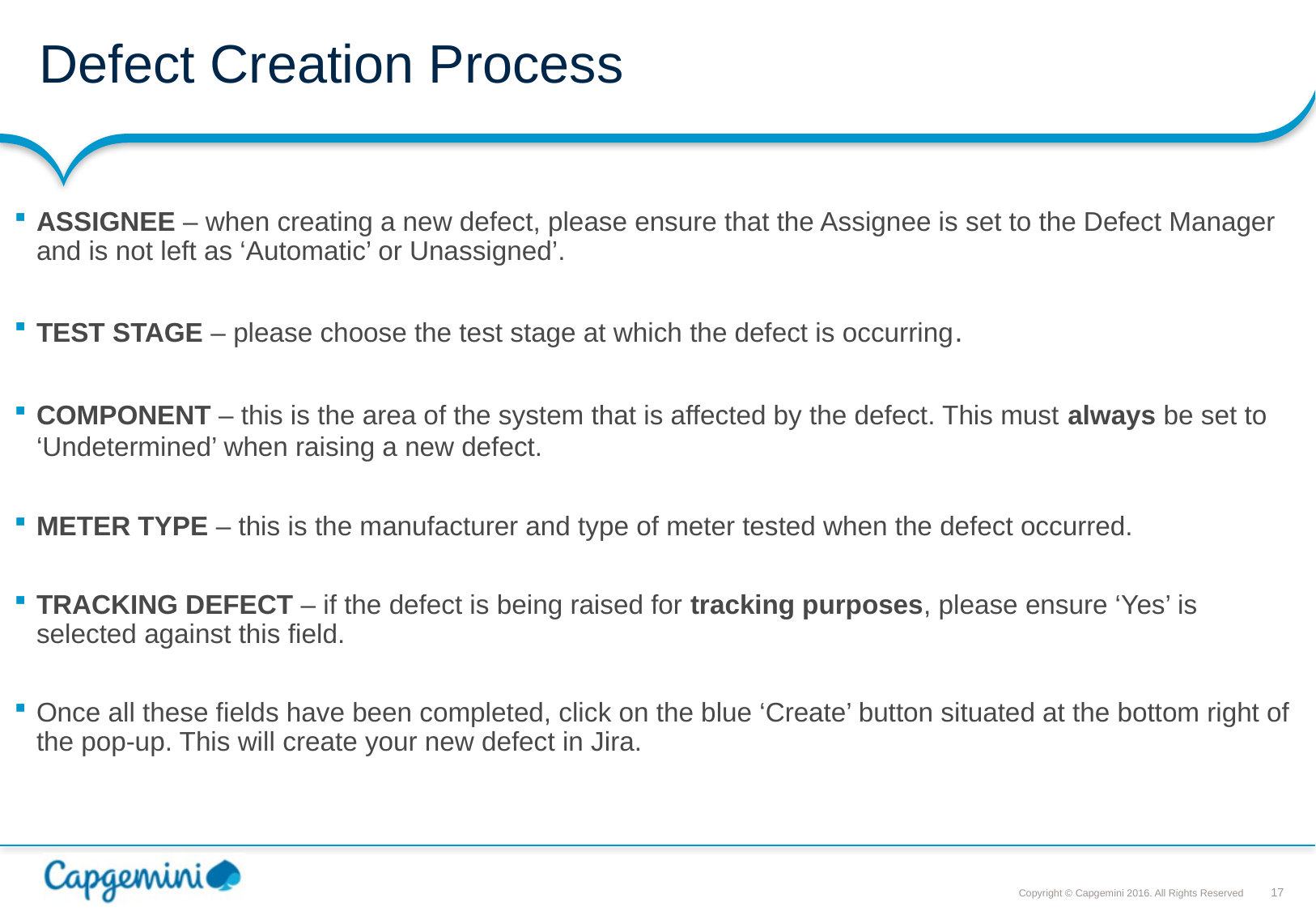

# Defect Creation Process
ASSIGNEE – when creating a new defect, please ensure that the Assignee is set to the Defect Manager and is not left as ‘Automatic’ or Unassigned’.

TEST STAGE – please choose the test stage at which the defect is occurring.

COMPONENT – this is the area of the system that is affected by the defect. This must always be set to ‘Undetermined’ when raising a new defect.

METER TYPE – this is the manufacturer and type of meter tested when the defect occurred.

TRACKING DEFECT – if the defect is being raised for tracking purposes, please ensure ‘Yes’ is selected against this field.

Once all these fields have been completed, click on the blue ‘Create’ button situated at the bottom right of the pop-up. This will create your new defect in Jira.